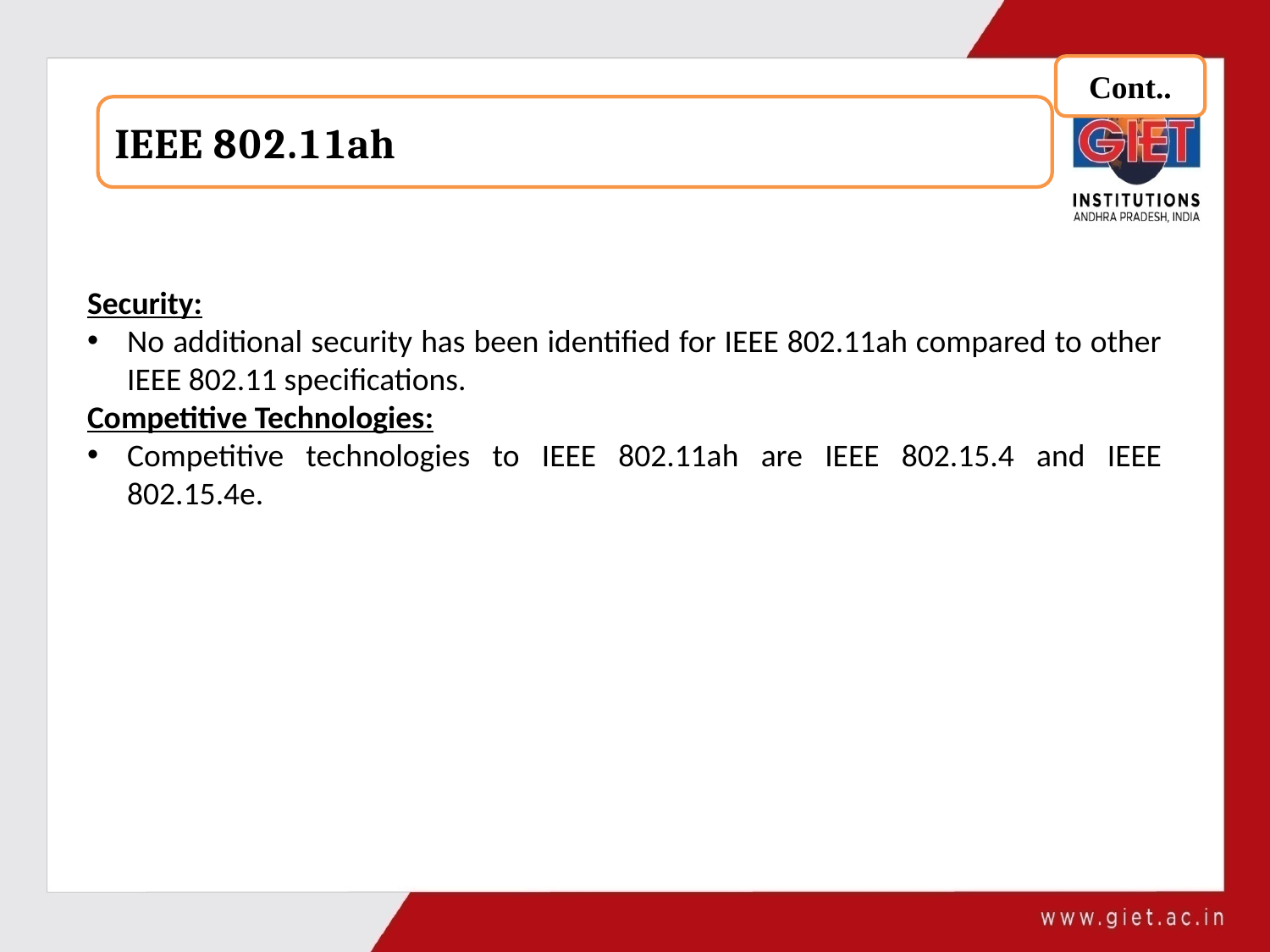

Cont..
IEEE 802.11ah
Security:
No additional security has been identified for IEEE 802.11ah compared to other IEEE 802.11 specifications.
Competitive Technologies:
Competitive technologies to IEEE 802.11ah are IEEE 802.15.4 and IEEE 802.15.4e.